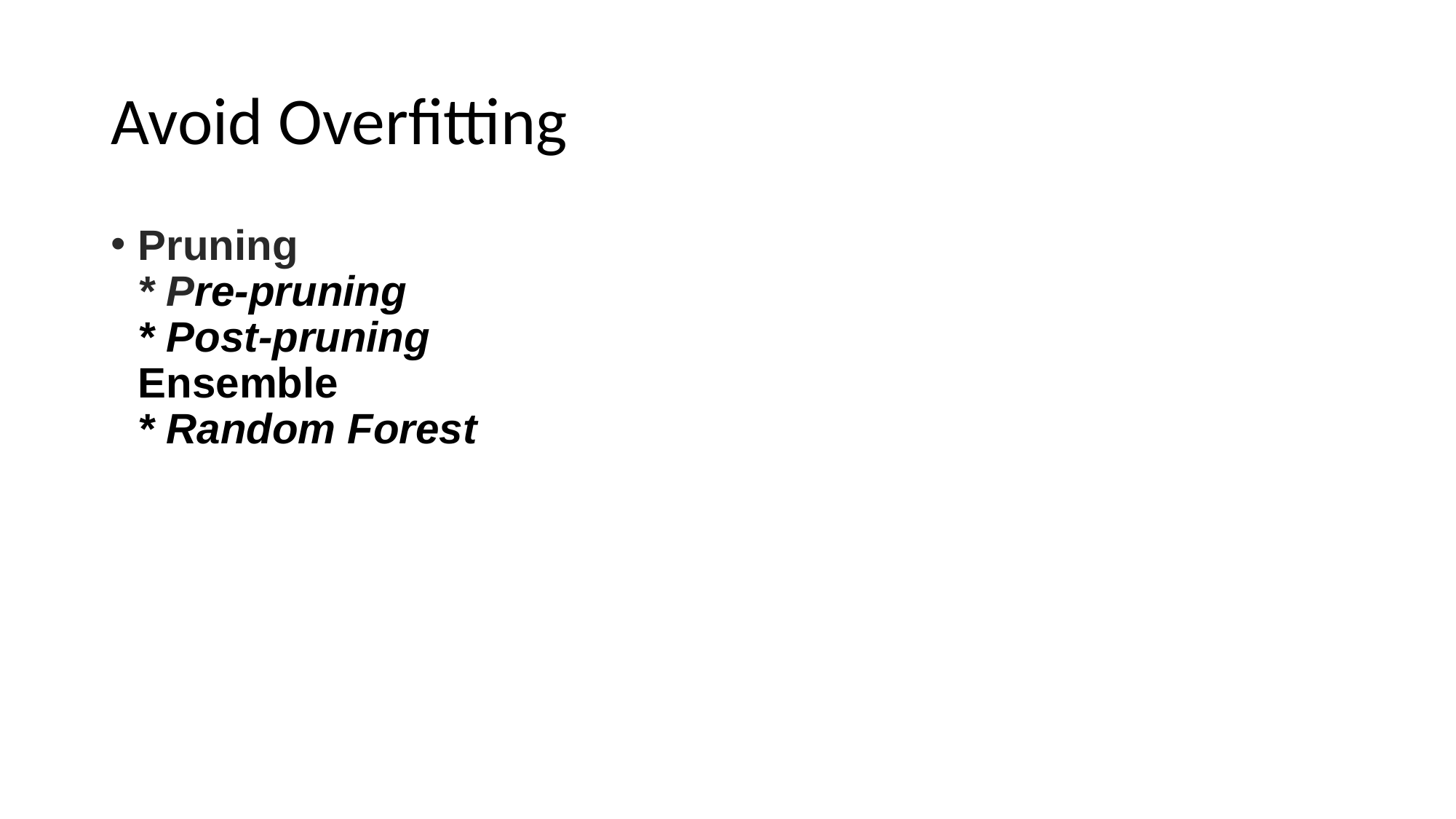

# Avoid Overfitting
Pruning
* Pre-pruning
* Post-pruning
Ensemble
* Random Forest